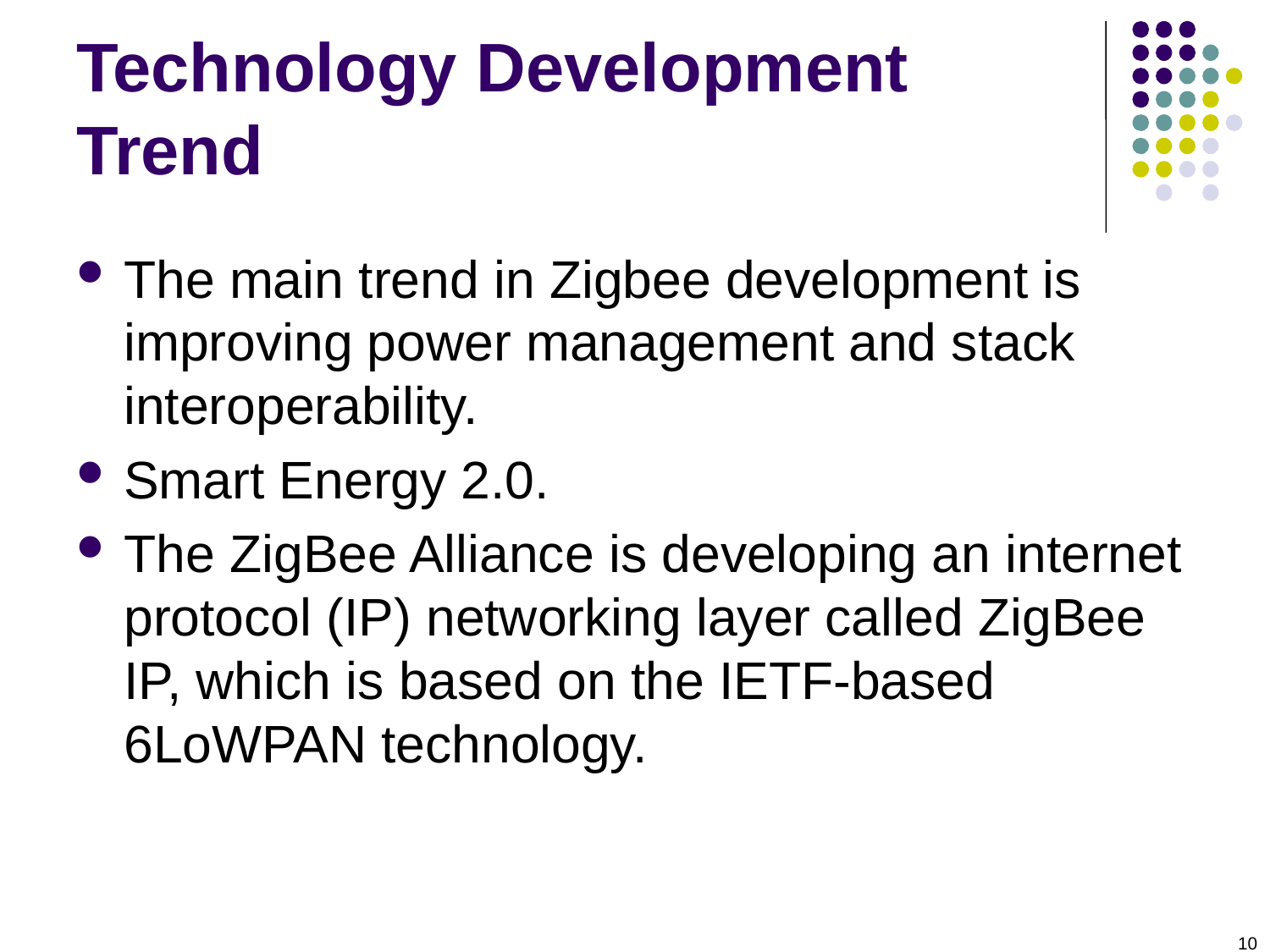

# Technology Development Trend
The main trend in Zigbee development is improving power management and stack interoperability.
Smart Energy 2.0.
The ZigBee Alliance is developing an internet protocol (IP) networking layer called ZigBee IP, which is based on the IETF-based 6LoWPAN technology.

10